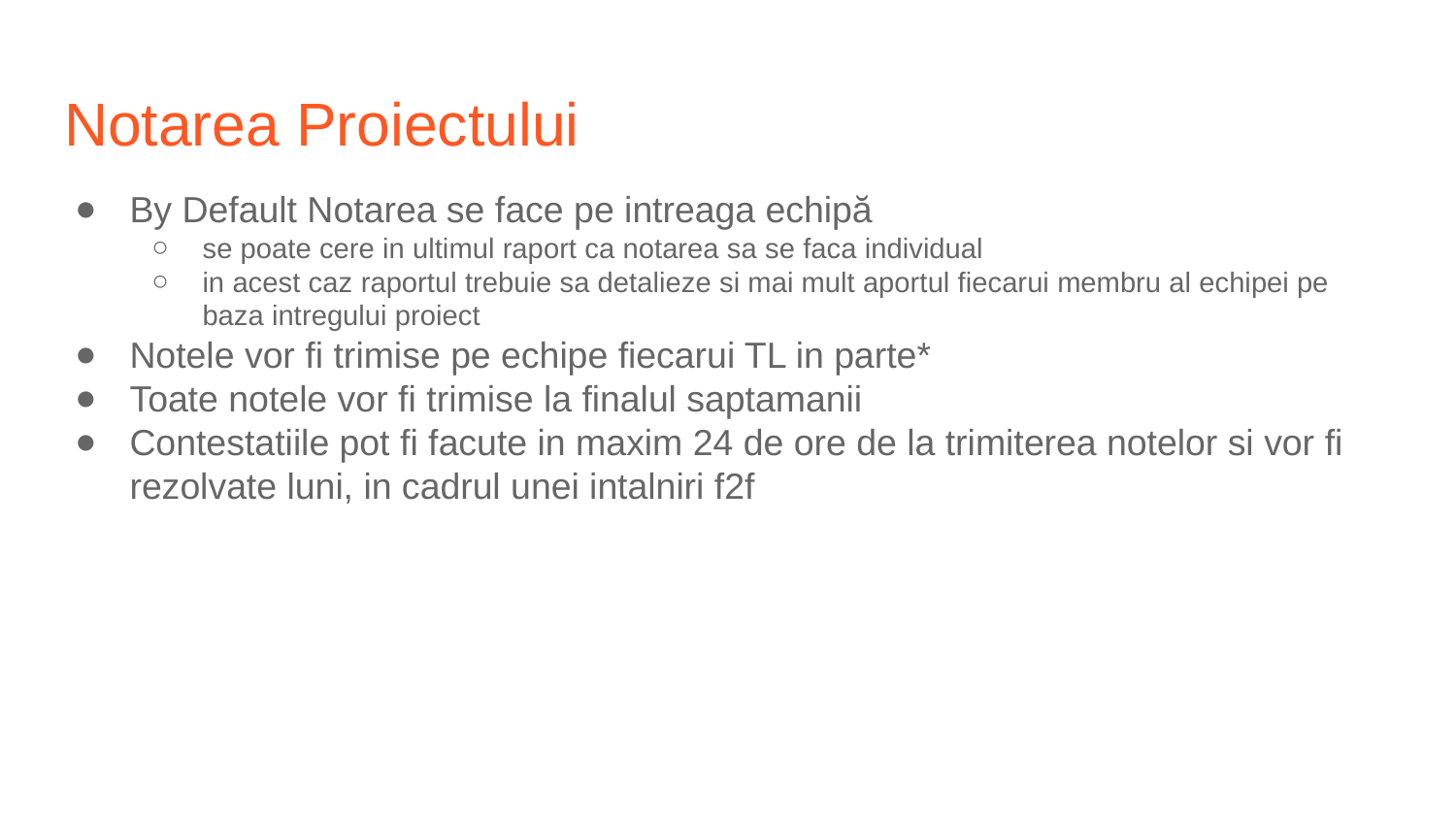

# Notarea Proiectului
By Default Notarea se face pe intreaga echipă
se poate cere in ultimul raport ca notarea sa se faca individual
in acest caz raportul trebuie sa detalieze si mai mult aportul fiecarui membru al echipei pe baza intregului proiect
Notele vor fi trimise pe echipe fiecarui TL in parte*
Toate notele vor fi trimise la finalul saptamanii
Contestatiile pot fi facute in maxim 24 de ore de la trimiterea notelor si vor fi rezolvate luni, in cadrul unei intalniri f2f